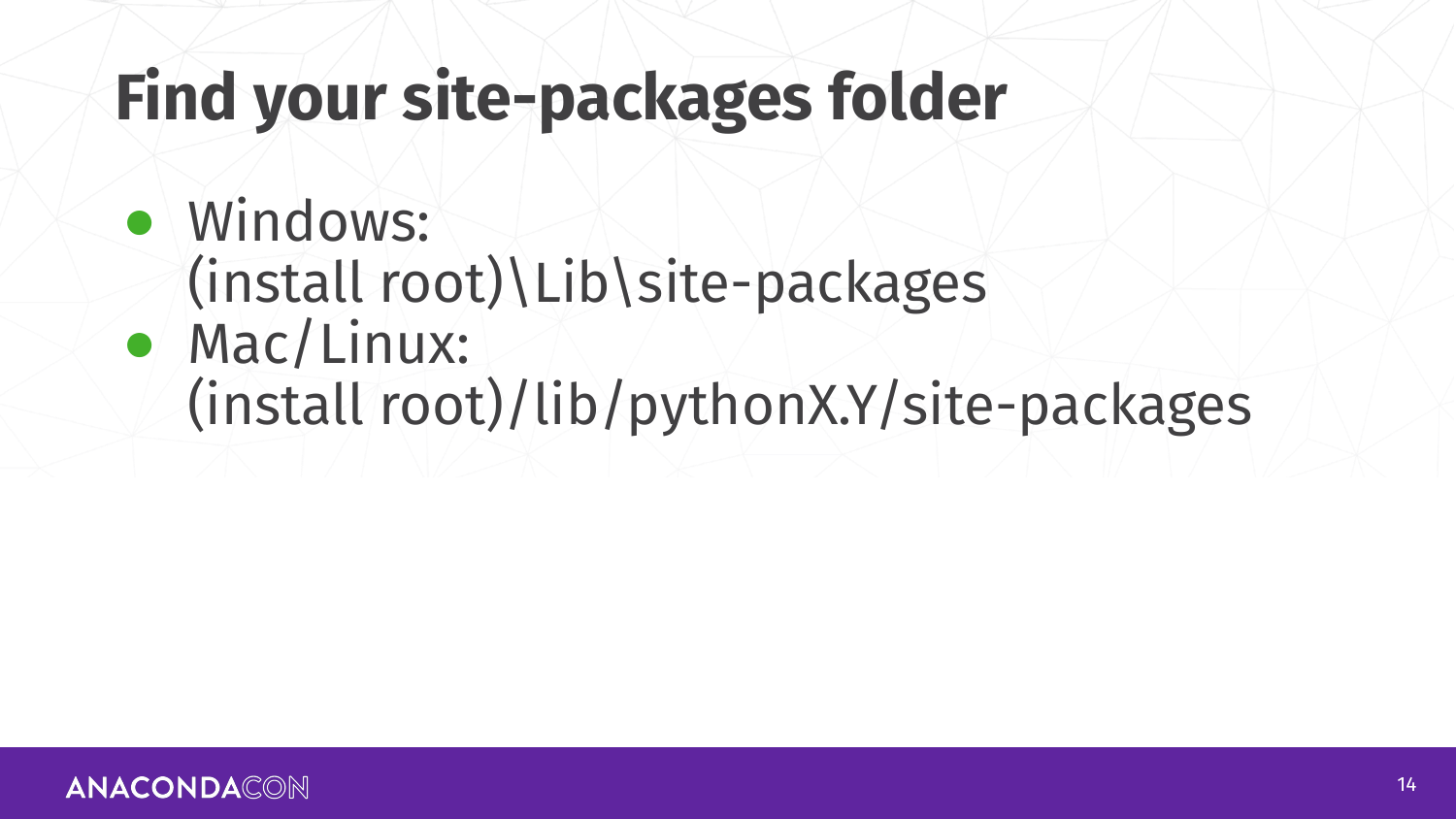

# Find your site-packages folder
Windows:
(install root)\Lib\site-packages
Mac/Linux:
(install root)/lib/pythonX.Y/site-packages
14